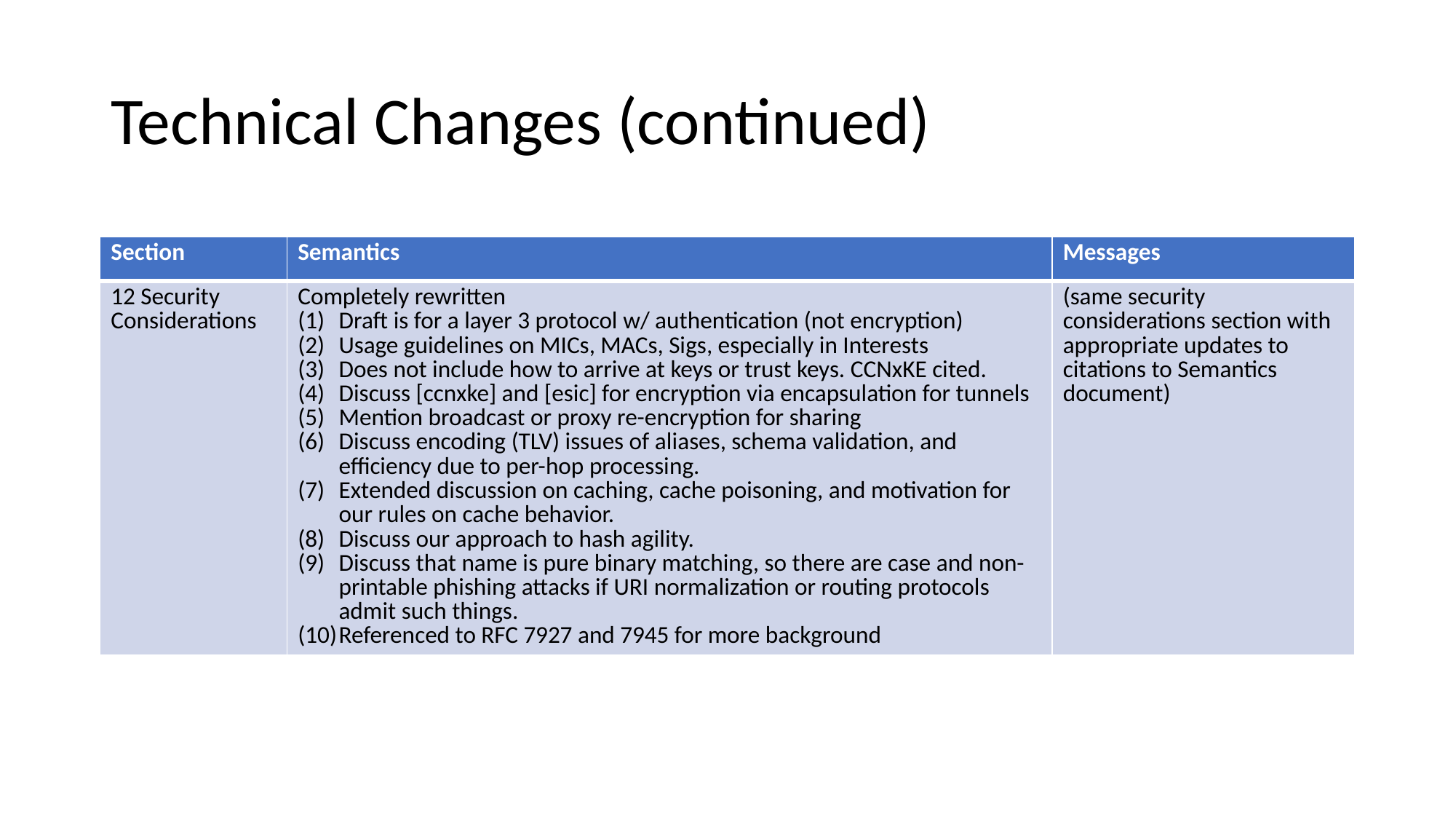

# Technical Changes (continued)
| Section | Semantics | Messages |
| --- | --- | --- |
| 12 Security Considerations | Completely rewritten Draft is for a layer 3 protocol w/ authentication (not encryption) Usage guidelines on MICs, MACs, Sigs, especially in Interests Does not include how to arrive at keys or trust keys. CCNxKE cited. Discuss [ccnxke] and [esic] for encryption via encapsulation for tunnels Mention broadcast or proxy re-encryption for sharing Discuss encoding (TLV) issues of aliases, schema validation, and efficiency due to per-hop processing. Extended discussion on caching, cache poisoning, and motivation for our rules on cache behavior. Discuss our approach to hash agility. Discuss that name is pure binary matching, so there are case and non-printable phishing attacks if URI normalization or routing protocols admit such things. Referenced to RFC 7927 and 7945 for more background | (same security considerations section with appropriate updates to citations to Semantics document) |